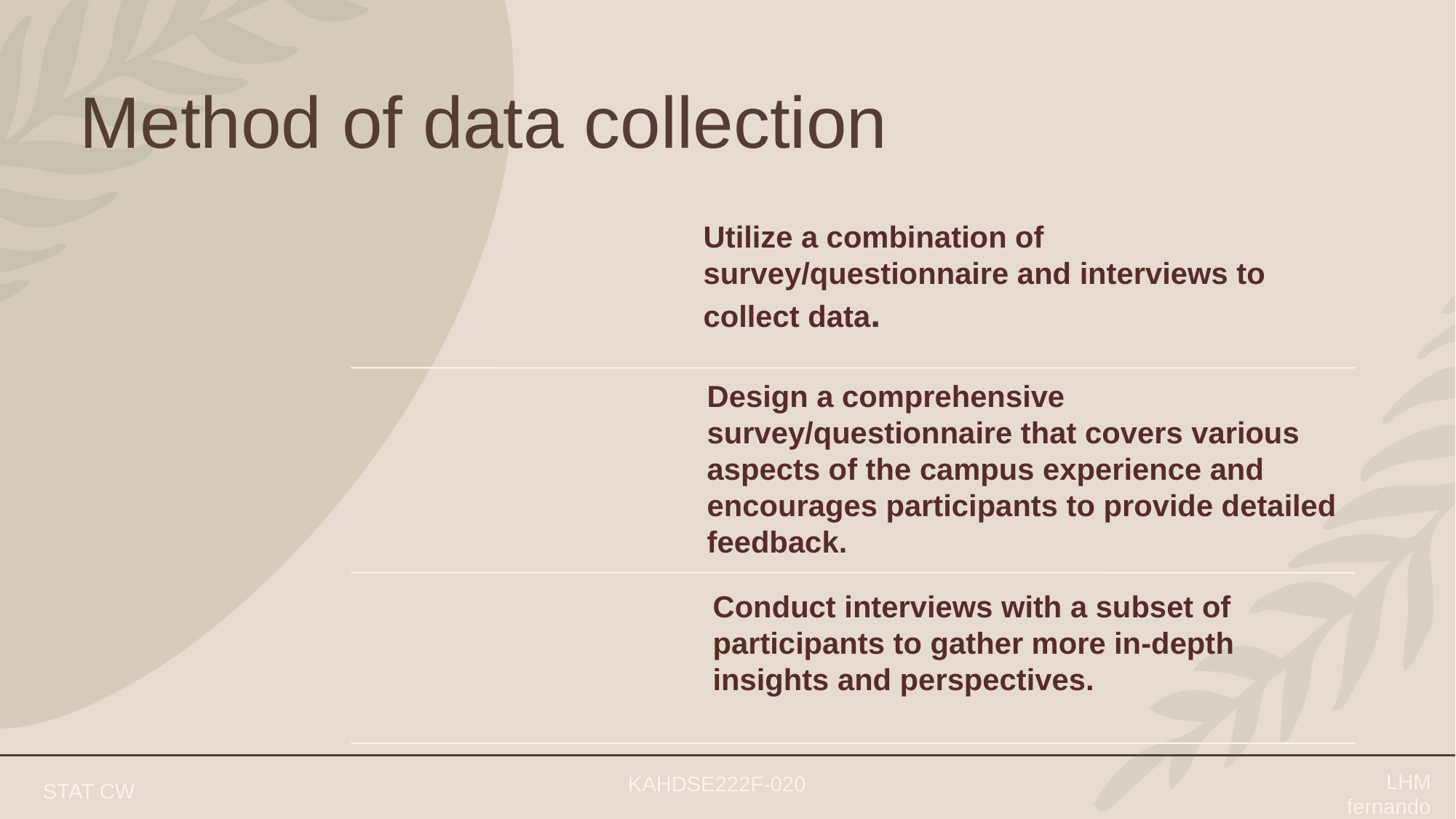

# Method of data collection

Utilize a combination of survey/questionnaire and interviews to collect data.

Design a comprehensive survey/questionnaire that covers various aspects of the campus experience and encourages participants to provide detailed feedback.

Conduct interviews with a subset of participants to gather more in-depth insights and perspectives.
KAHDSE222F-020
STAT CW
LHM fernando